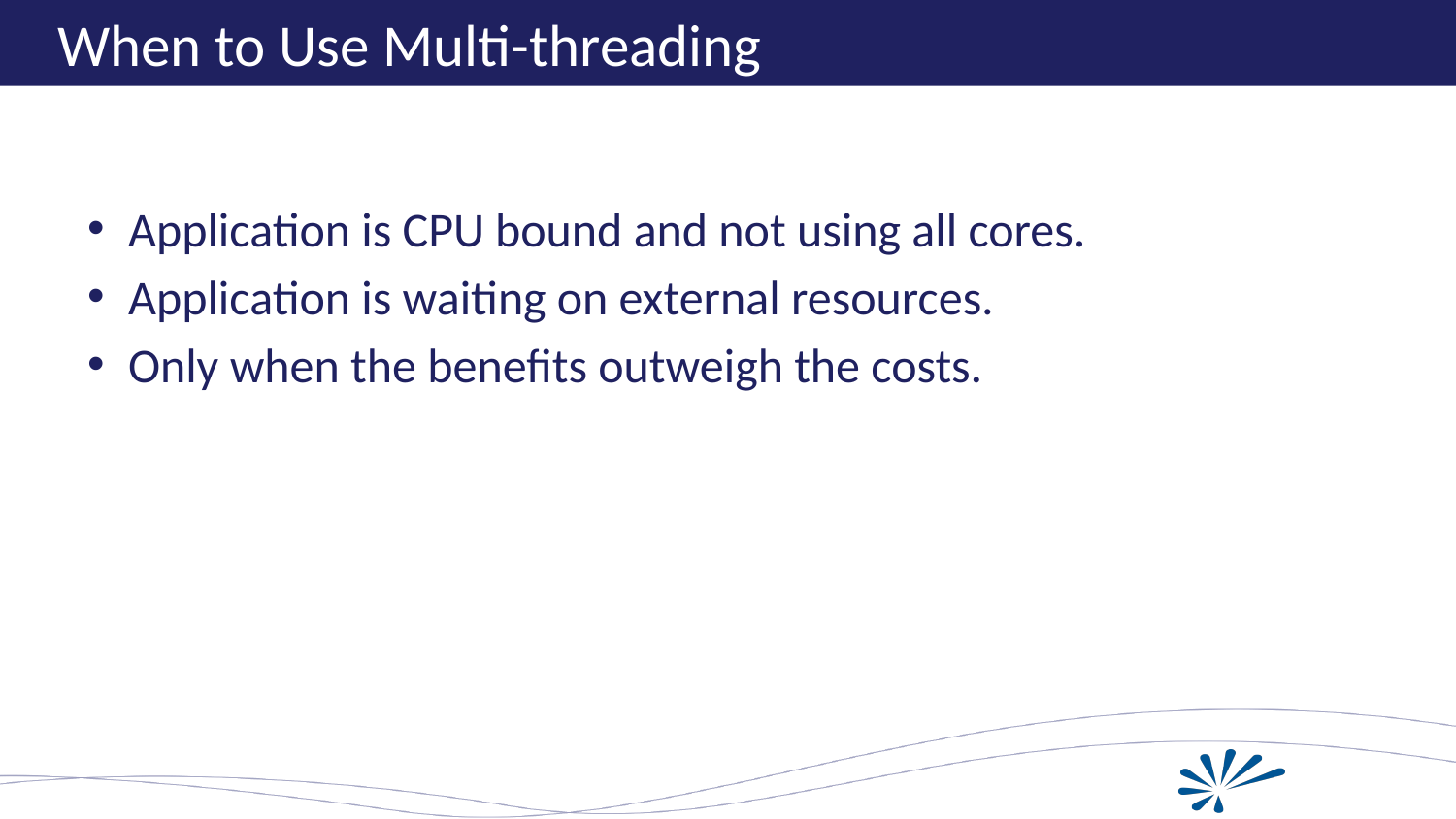

# When to Use Multi-threading
Application is CPU bound and not using all cores.
Application is waiting on external resources.
Only when the benefits outweigh the costs.